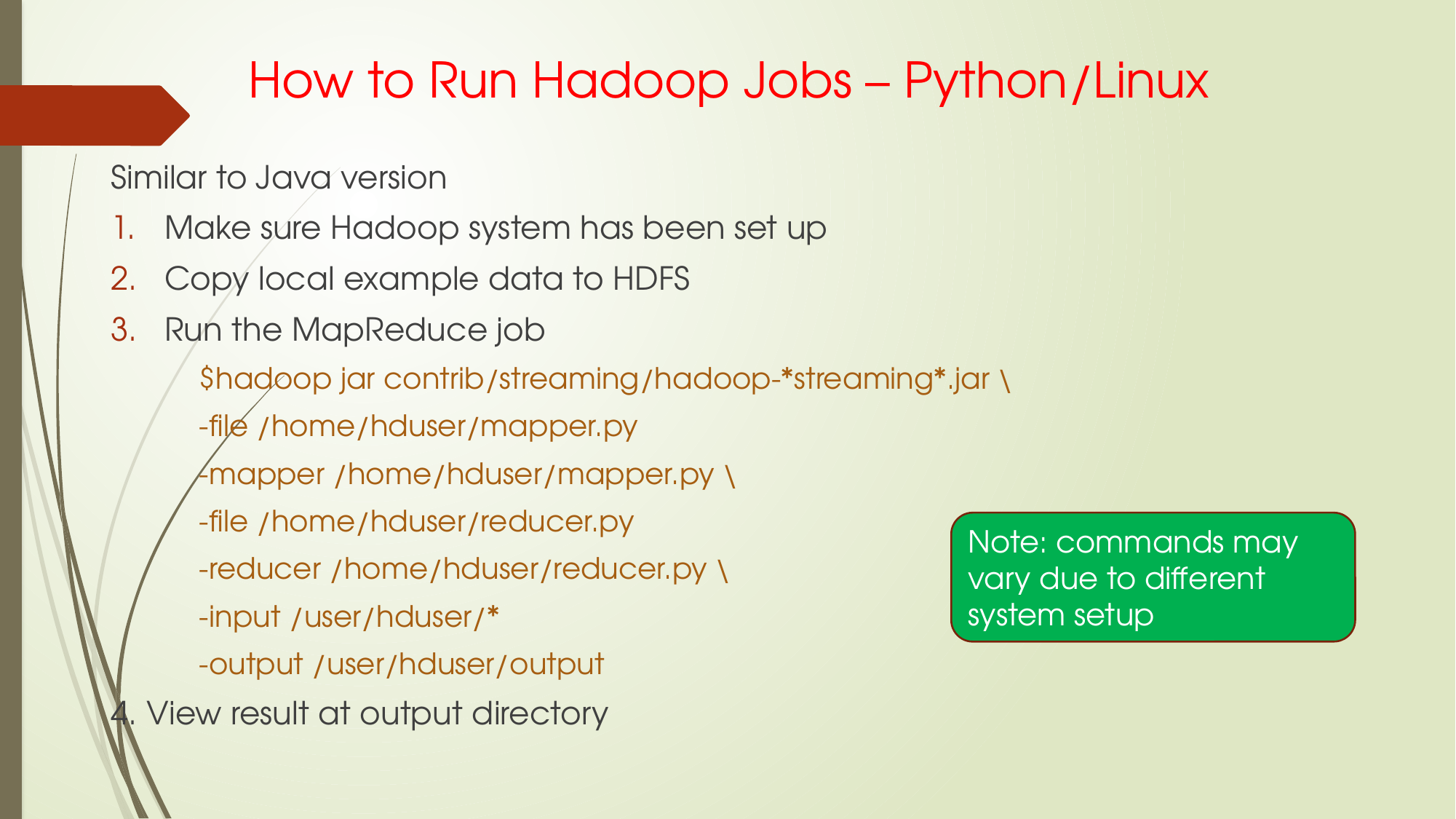

# How to Run Hadoop Jobs – Python/Linux
Similar to Java version
Make sure Hadoop system has been set up
Copy local example data to HDFS
Run the MapReduce job
	$hadoop jar contrib/streaming/hadoop-*streaming*.jar \
	-file /home/hduser/mapper.py
	-mapper /home/hduser/mapper.py \
	-file /home/hduser/reducer.py
	-reducer /home/hduser/reducer.py \
	-input /user/hduser/*
	-output /user/hduser/output
4. View result at output directory

Note: commands may vary due to different system setup